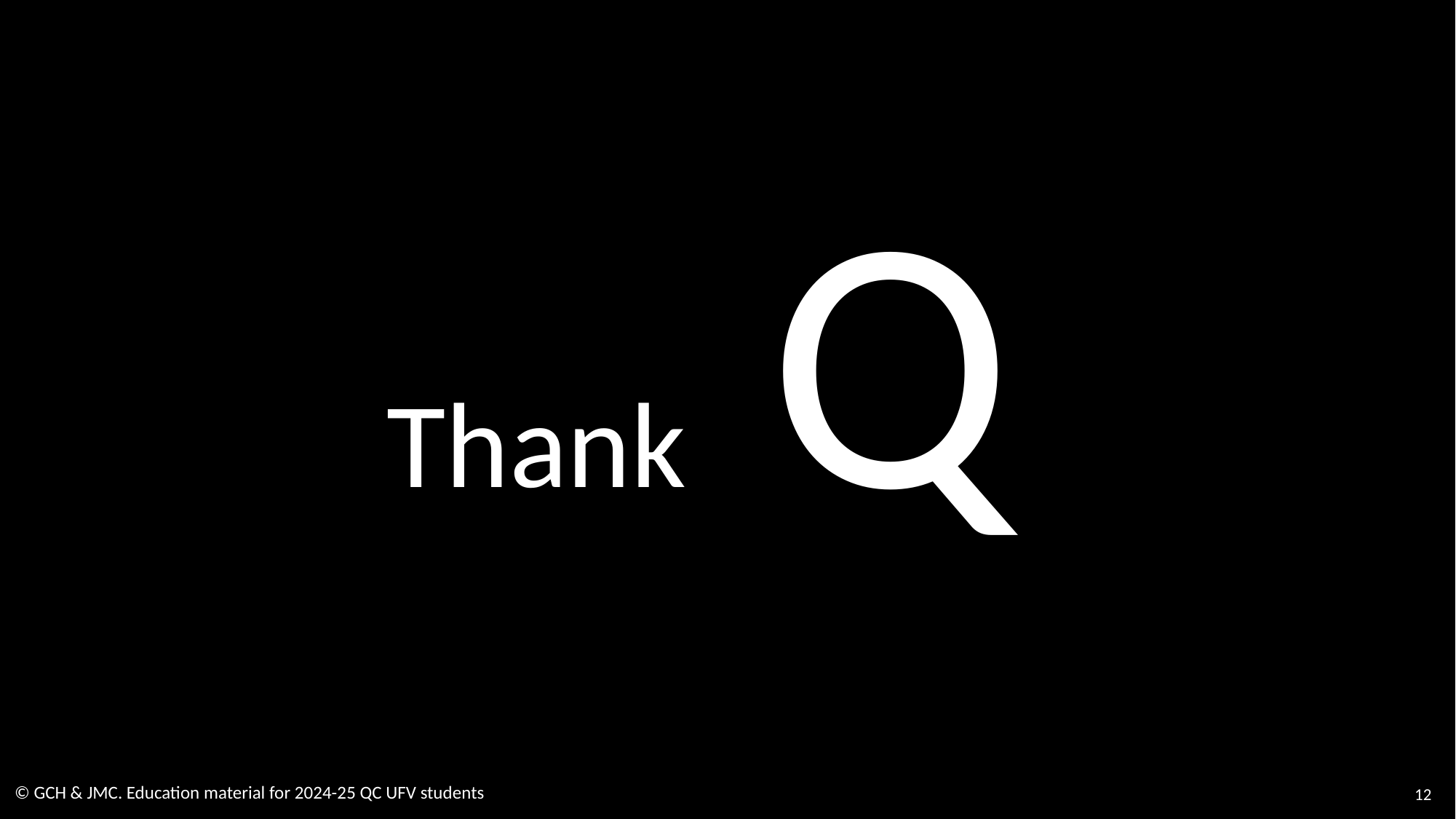

Thank   Q
© GCH & JMC. Education material for 2024-25 QC UFV students
12